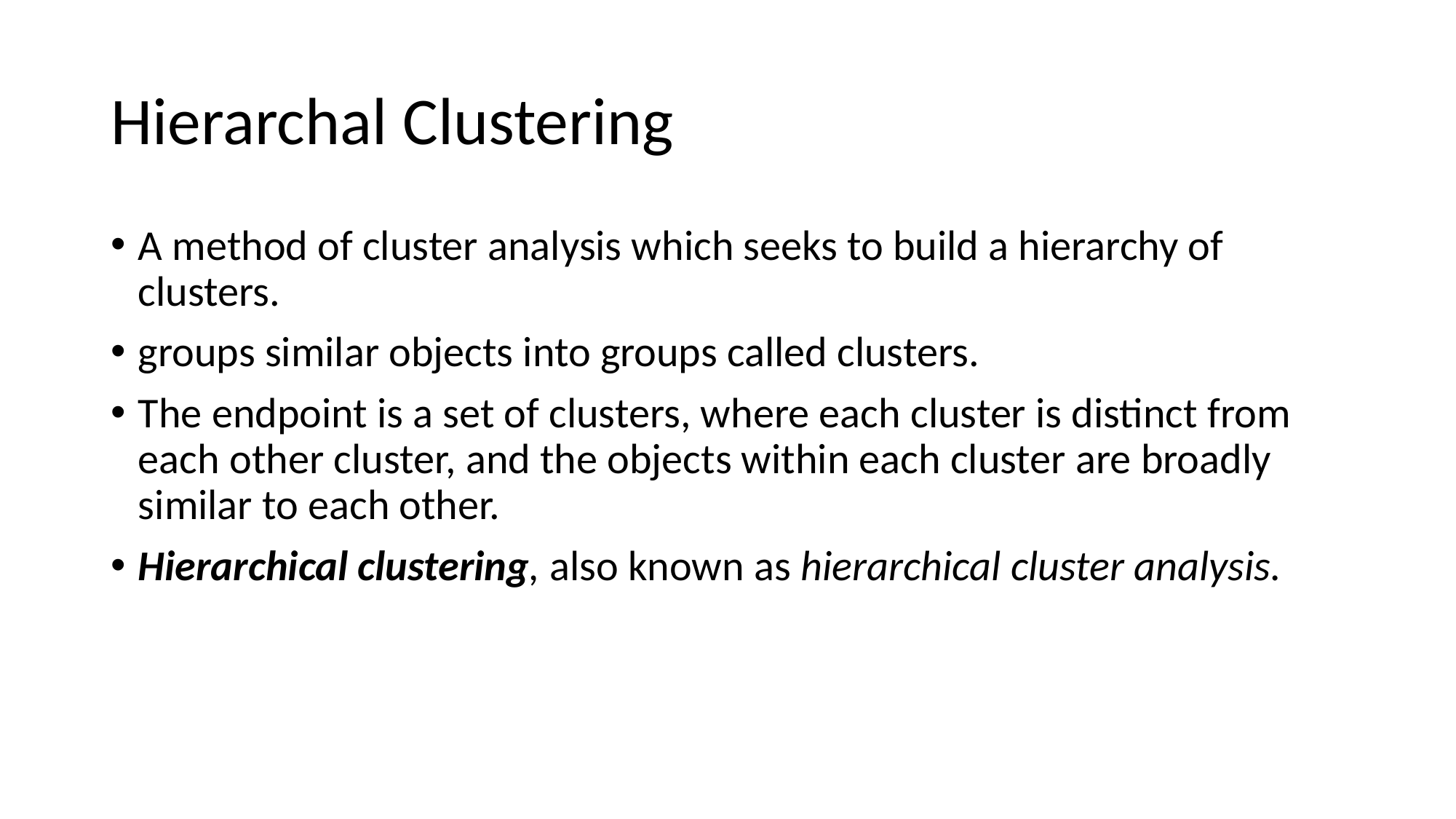

# Hierarchal Clustering
A method of cluster analysis which seeks to build a hierarchy of clusters.
groups similar objects into groups called clusters.
The endpoint is a set of clusters, where each cluster is distinct from each other cluster, and the objects within each cluster are broadly similar to each other.
Hierarchical clustering, also known as hierarchical cluster analysis.